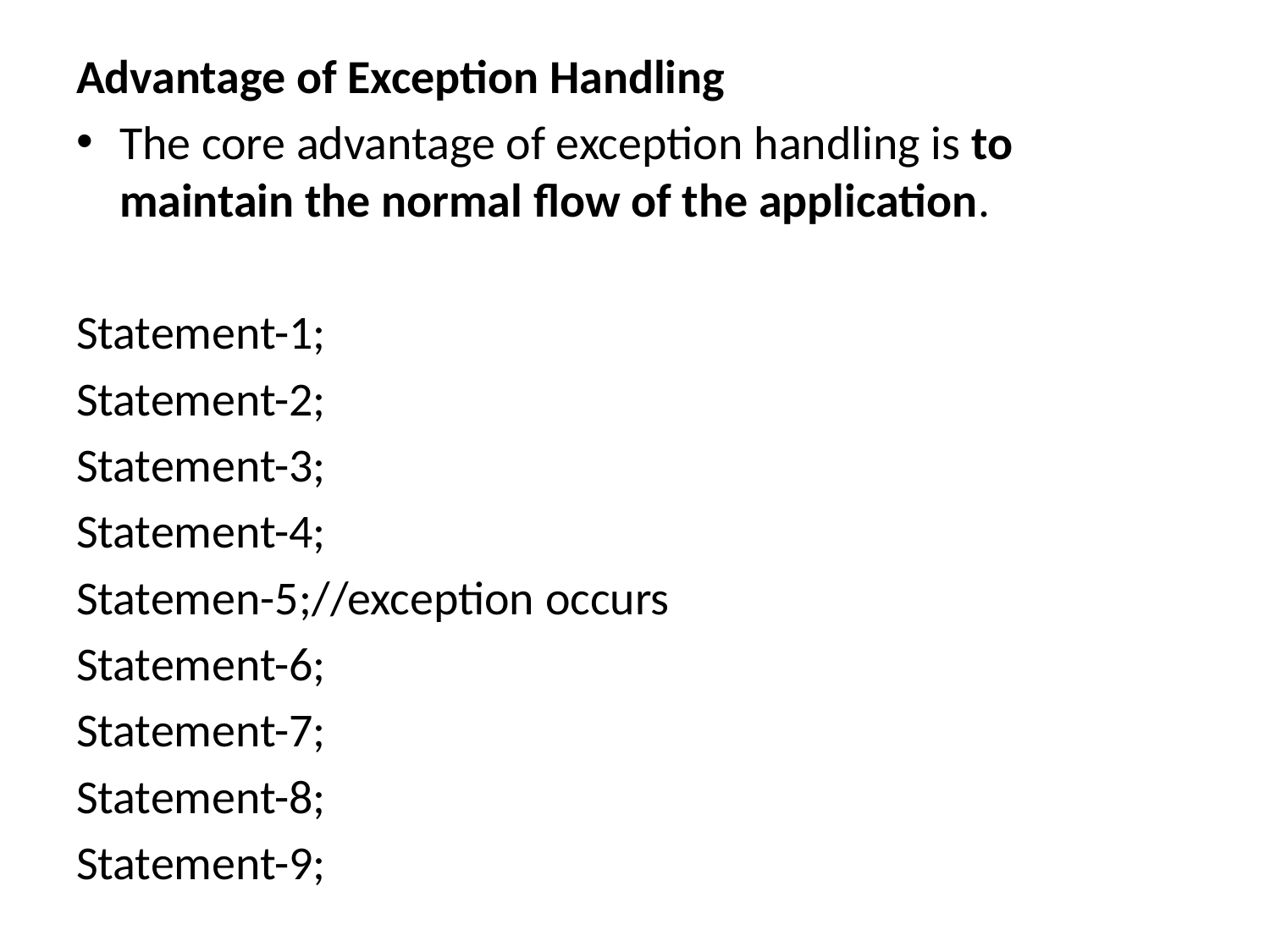

Advantage of Exception Handling
The core advantage of exception handling is to maintain the normal flow of the application.

Statement-1;
Statement-2;
Statement-3;
Statement-4;
Statemen-5;//exception occurs
Statement-6;
Statement-7;
Statement-8;
Statement-9;